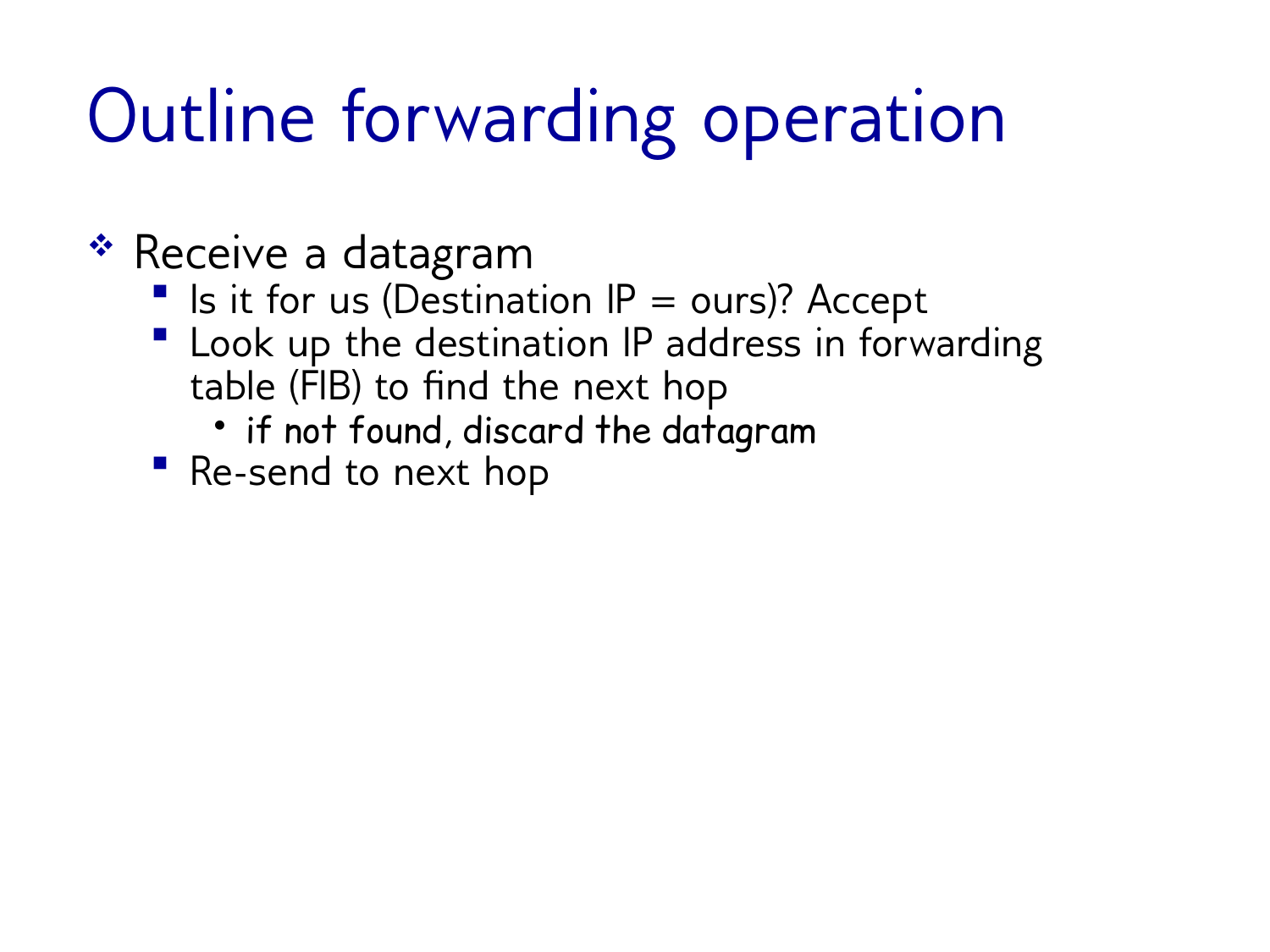

# Outline forwarding operation
Receive a datagram
Is it for us (Destination IP = ours)? Accept
Look up the destination IP address in forwarding table (FIB) to find the next hop
if not found, discard the datagram
Re-send to next hop